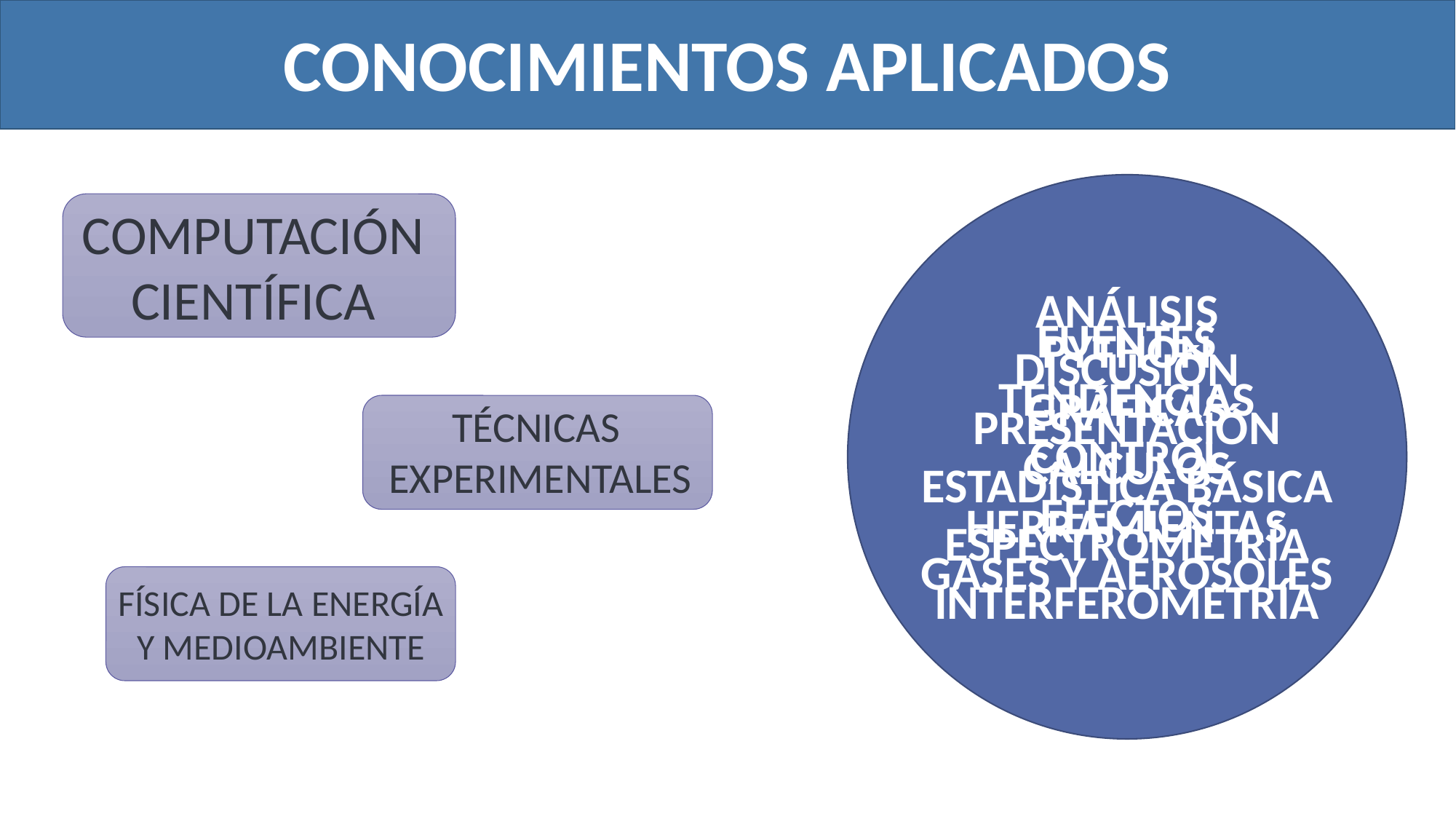

CONOCIMIENTOS APLICADOS

COMPUTACIÓN CIENTÍFICA
ANÁLISIS
DISCUSIÓN
PRESENTACIÓN
ESTADÍSTICA BÁSICA
ESPECTROMETRÍA
INTERFEROMETRÍA
FUENTES
TENDENCIAS
CONTROL
EFECTOS
GASES Y AEROSOLES
PYTHON
GRÁFICAS
CÁLCULOS
HERRAMIENTAS
TÉCNICAS
EXPERIMENTALES

FÍSICA DE LA ENERGÍA
Y MEDIOAMBIENTE